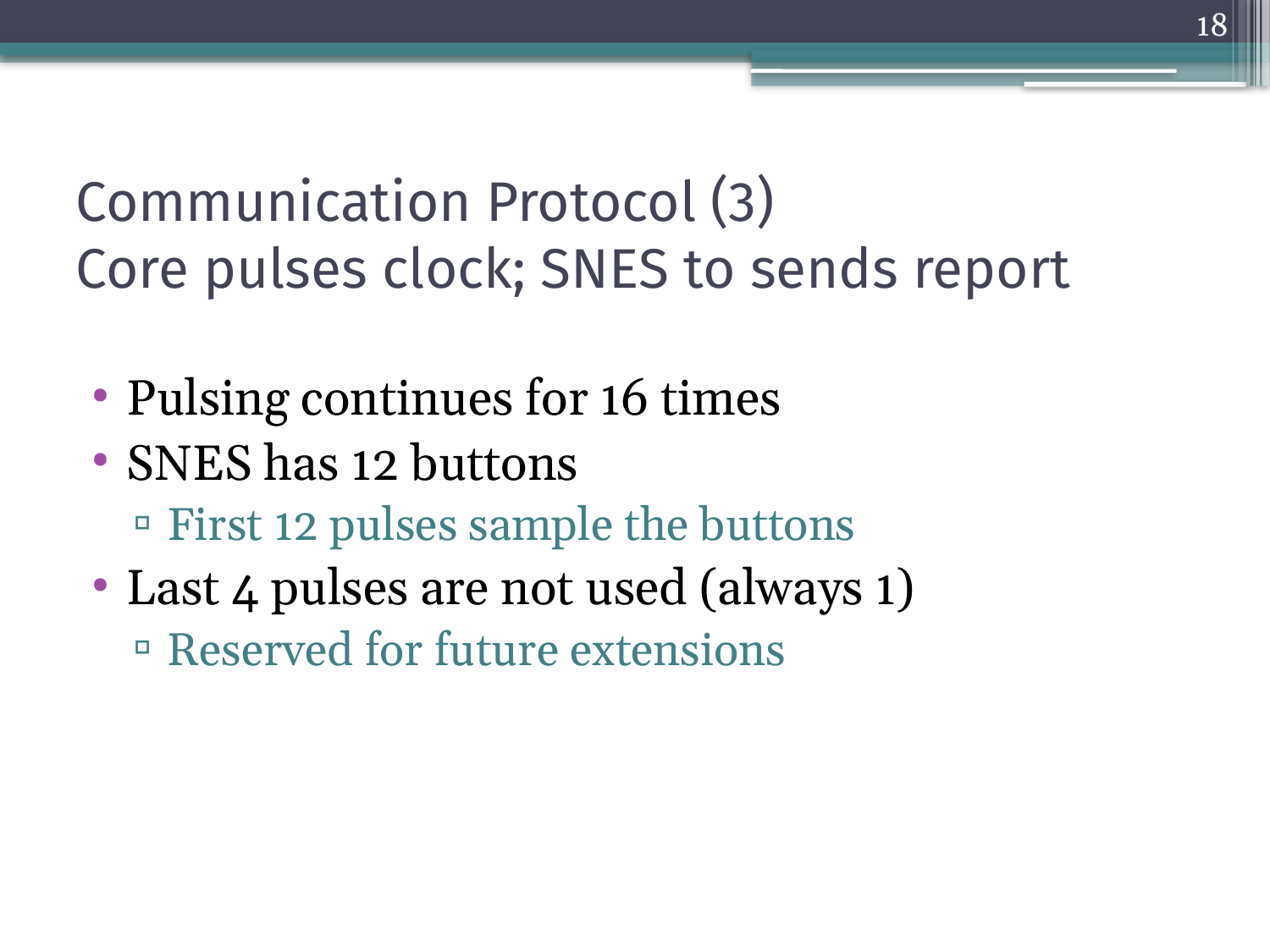

18
# Communication Protocol (3) Core pulses clock; SNES to sends report
Pulsing continues for 16 times
SNES has 12 buttons
First 12 pulses sample the buttons
Last 4 pulses are not used (always 1)
Reserved for future extensions